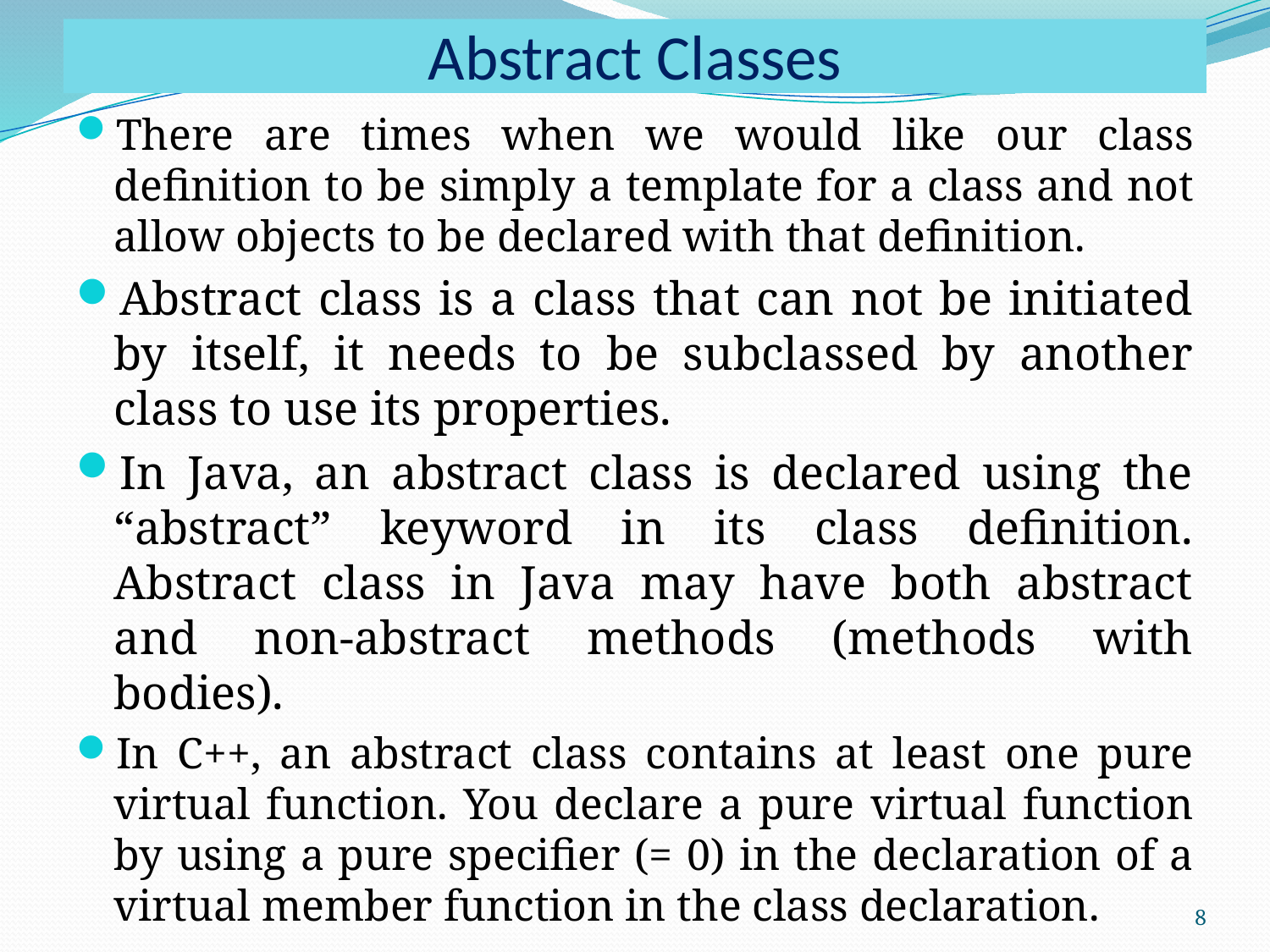

# Abstract Classes
There are times when we would like our class definition to be simply a template for a class and not allow objects to be declared with that definition.
Abstract class is a class that can not be initiated by itself, it needs to be subclassed by another class to use its properties.
In Java, an abstract class is declared using the “abstract” keyword in its class definition. Abstract class in Java may have both abstract and non-abstract methods (methods with bodies).
In C++, an abstract class contains at least one pure virtual function. You declare a pure virtual function by using a pure specifier (= 0) in the declaration of a virtual member function in the class declaration.
8